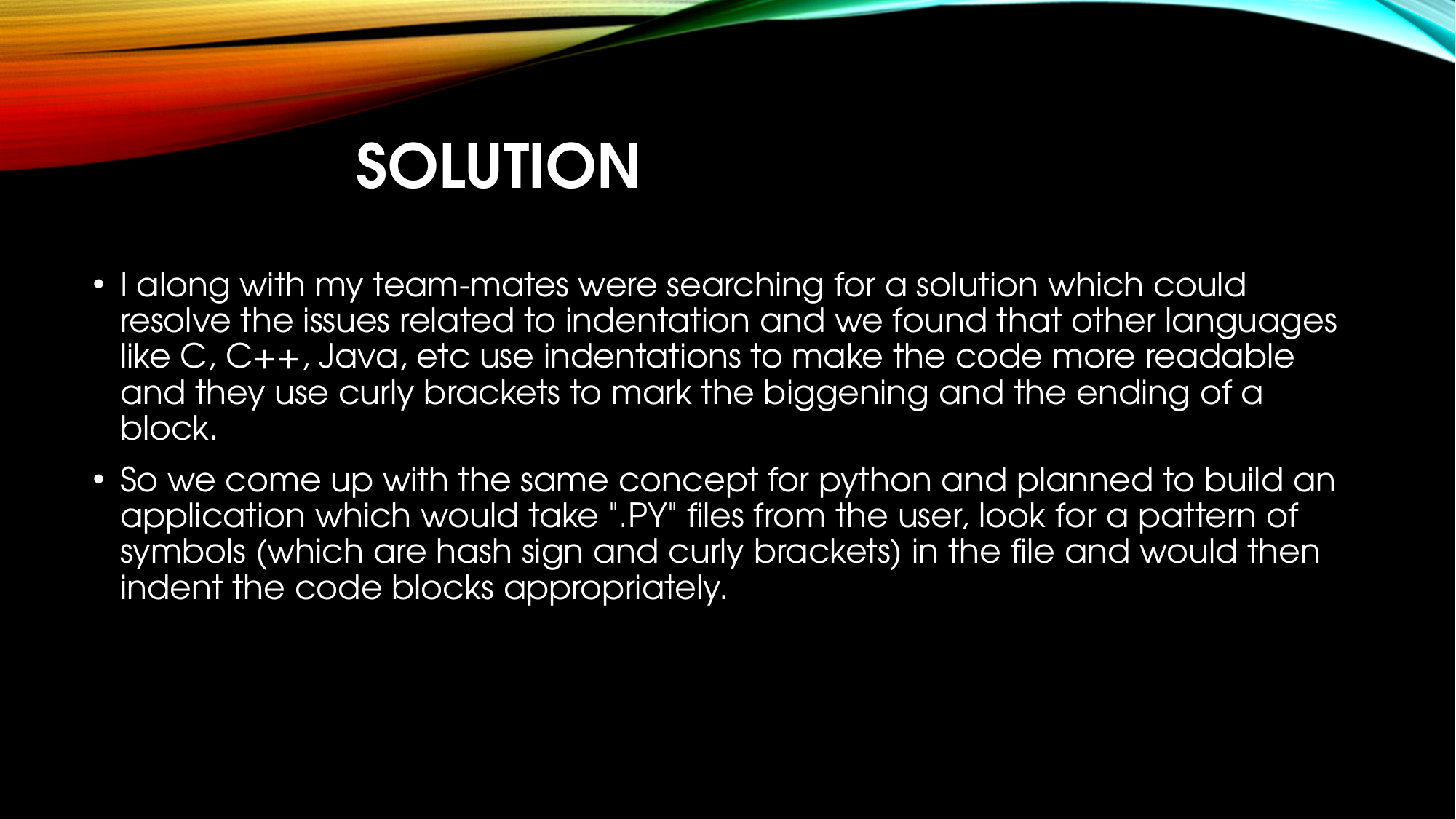

# Solution
I along with my team-mates were searching for a solution which could resolve the issues related to indentation and we found that other languages like C, C++, Java, etc use indentations to make the code more readable and they use curly brackets to mark the biggening and the ending of a block.
So we come up with the same concept for python and planned to build an application which would take ".PY" files from the user, look for a pattern of symbols (which are hash sign and curly brackets) in the file and would then indent the code blocks appropriately.